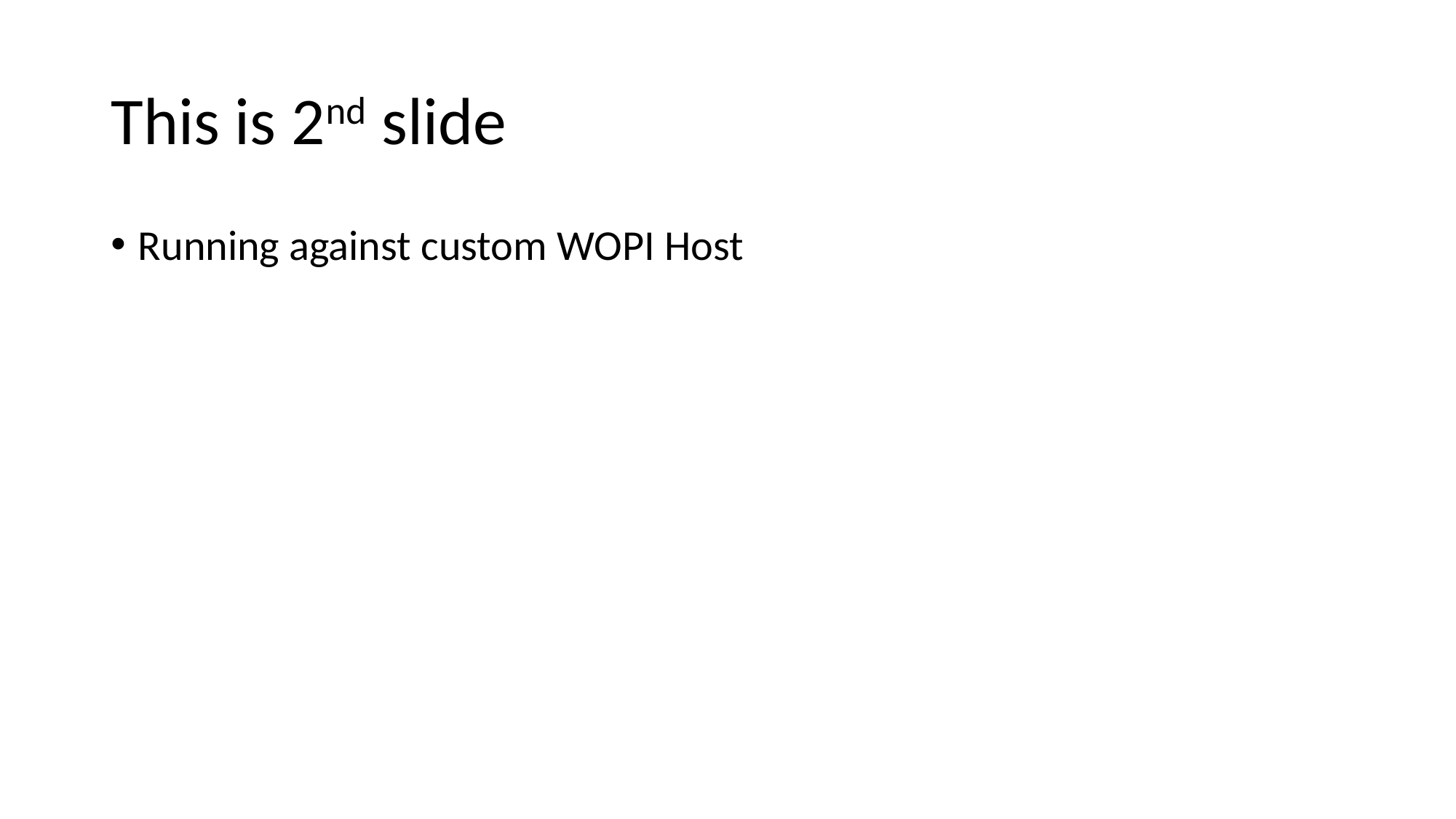

# This is 2nd slide
Running against custom WOPI Host